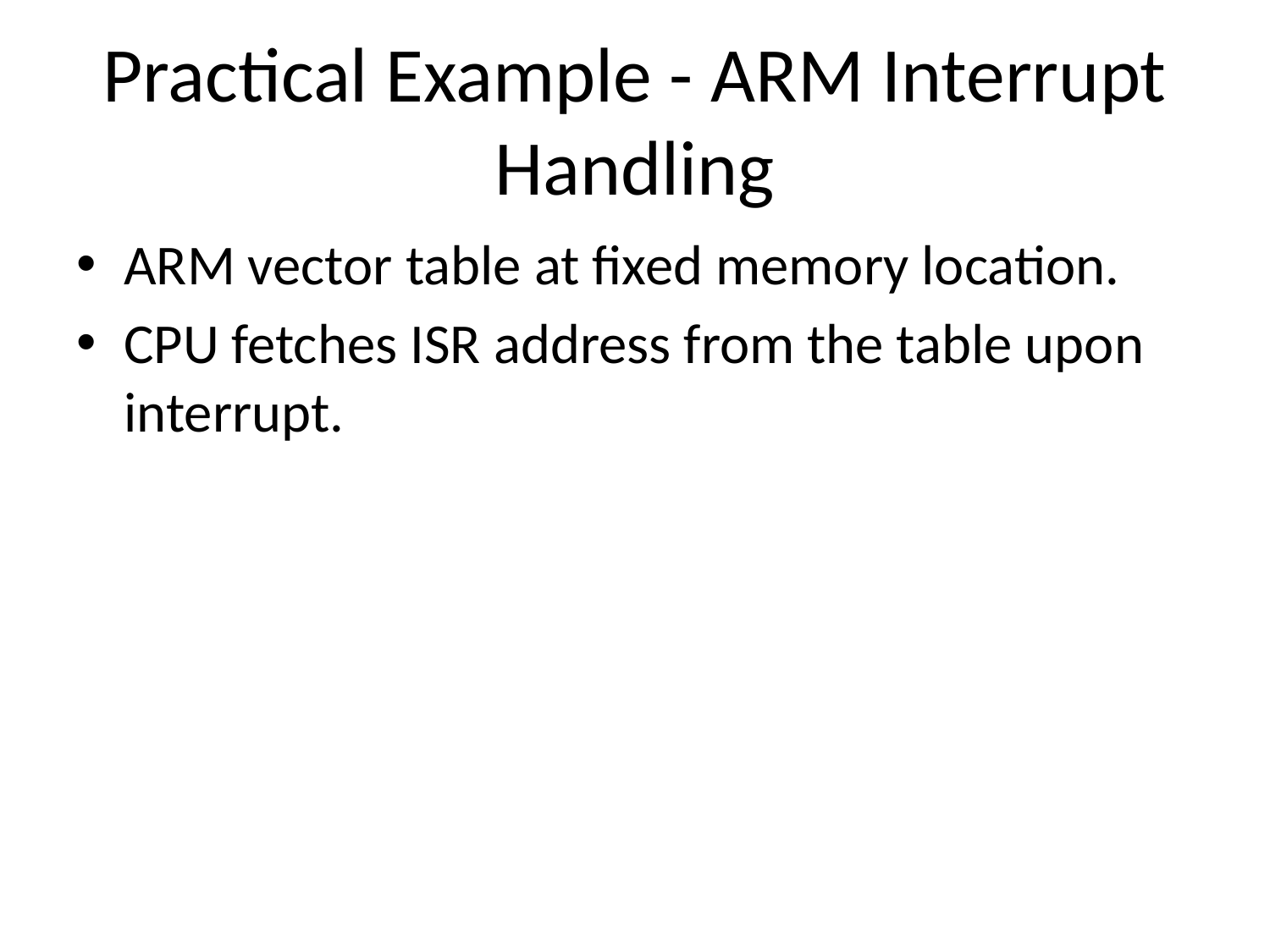

# Practical Example - ARM Interrupt Handling
ARM vector table at fixed memory location.
CPU fetches ISR address from the table upon interrupt.